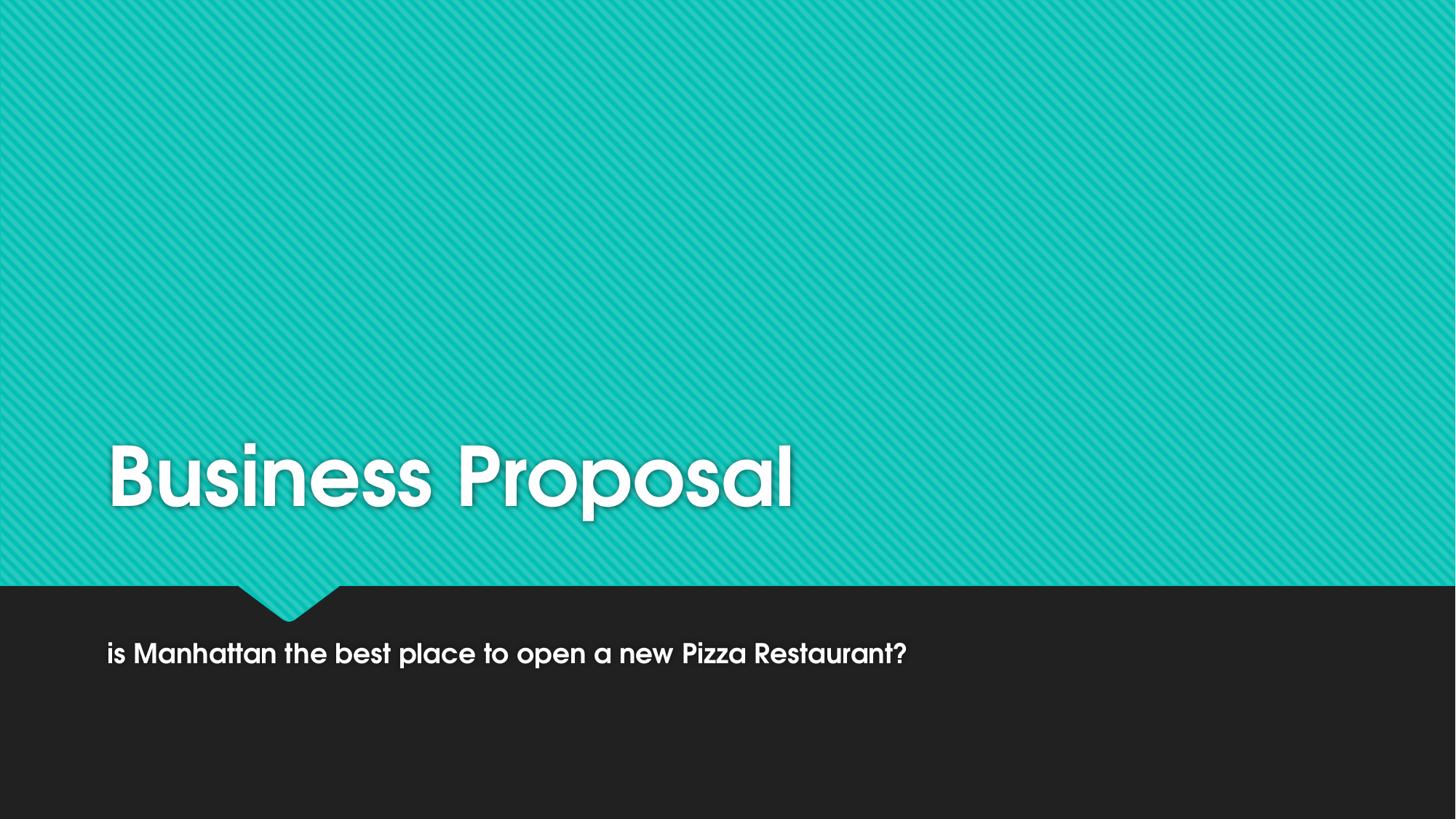

# Business Proposal
is Manhattan the best place to open a new Pizza Restaurant?